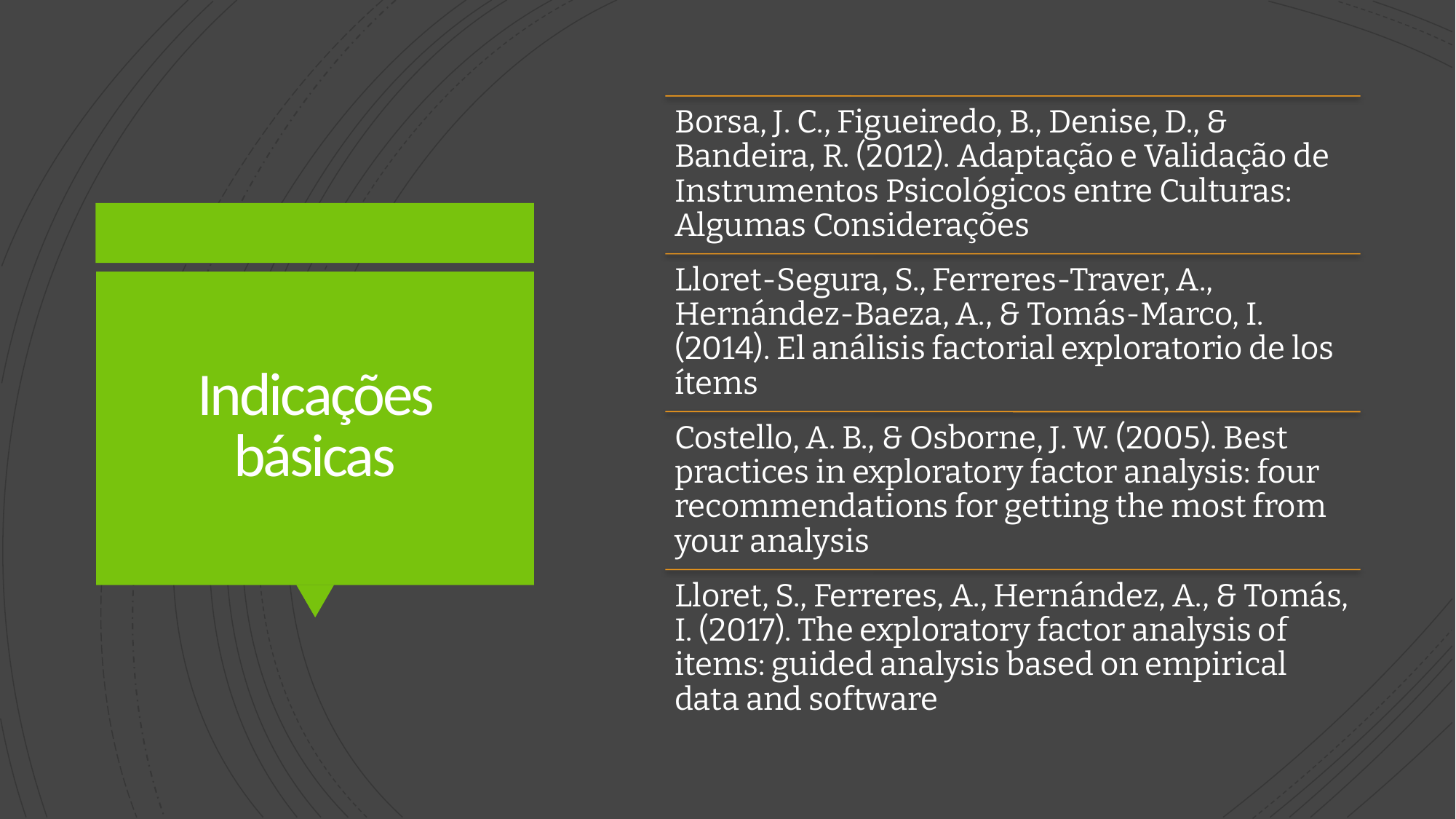

Borsa, J. C., Figueiredo, B., Denise, D., & Bandeira, R. (2012). Adaptação e Validação de Instrumentos Psicológicos entre Culturas: Algumas Considerações
Lloret-Segura, S., Ferreres-Traver, A., Hernández-Baeza, A., & Tomás-Marco, I. (2014). El análisis factorial exploratorio de los ítems
Costello, A. B., & Osborne, J. W. (2005). Best practices in exploratory factor analysis: four recommendations for getting the most from your analysis
Lloret, S., Ferreres, A., Hernández, A., & Tomás, I. (2017). The exploratory factor analysis of items: guided analysis based on empirical data and software
# Indicações básicas